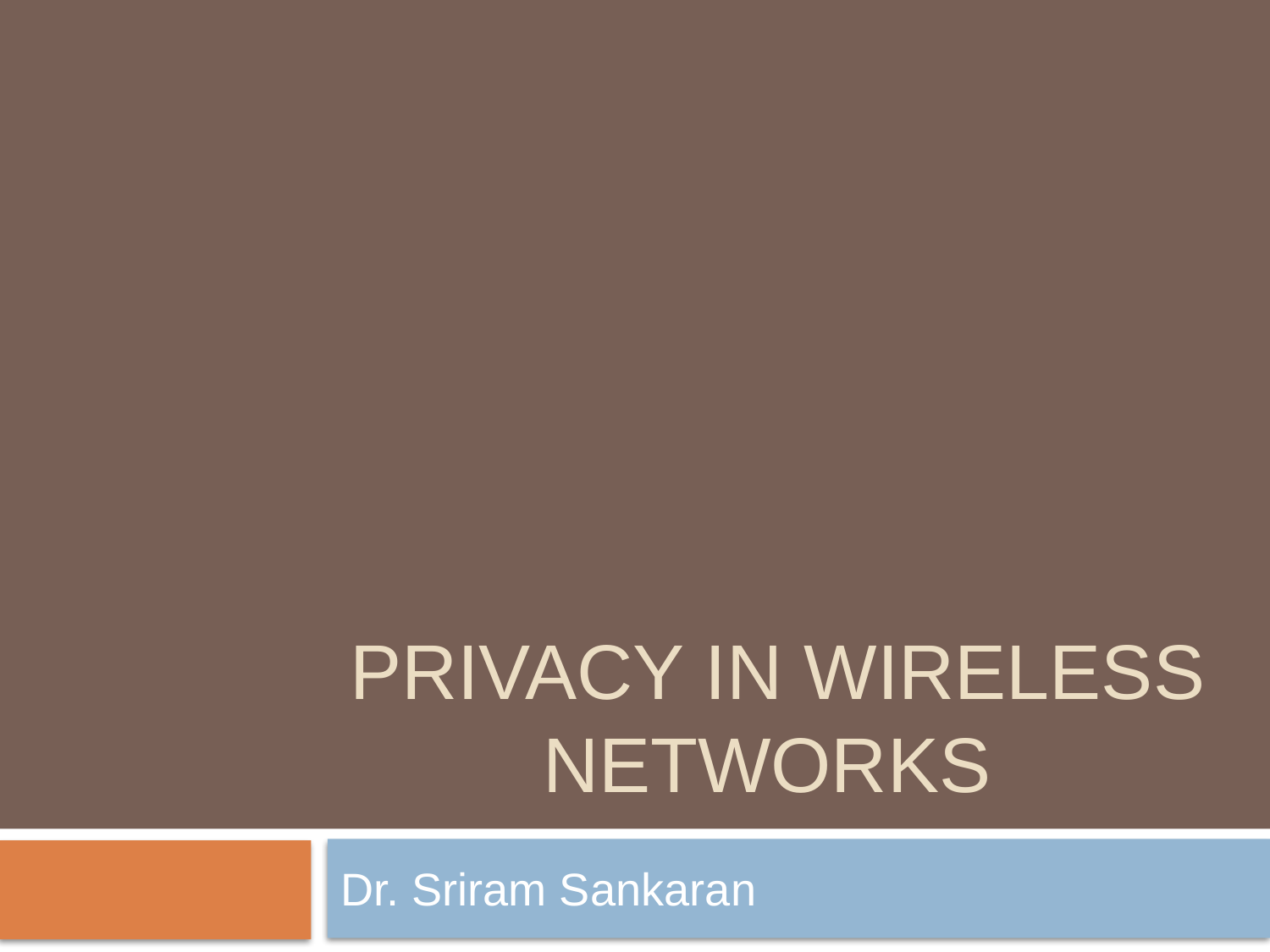

# Privacy in WIRELESS NETWORKS
Dr. Sriram Sankaran